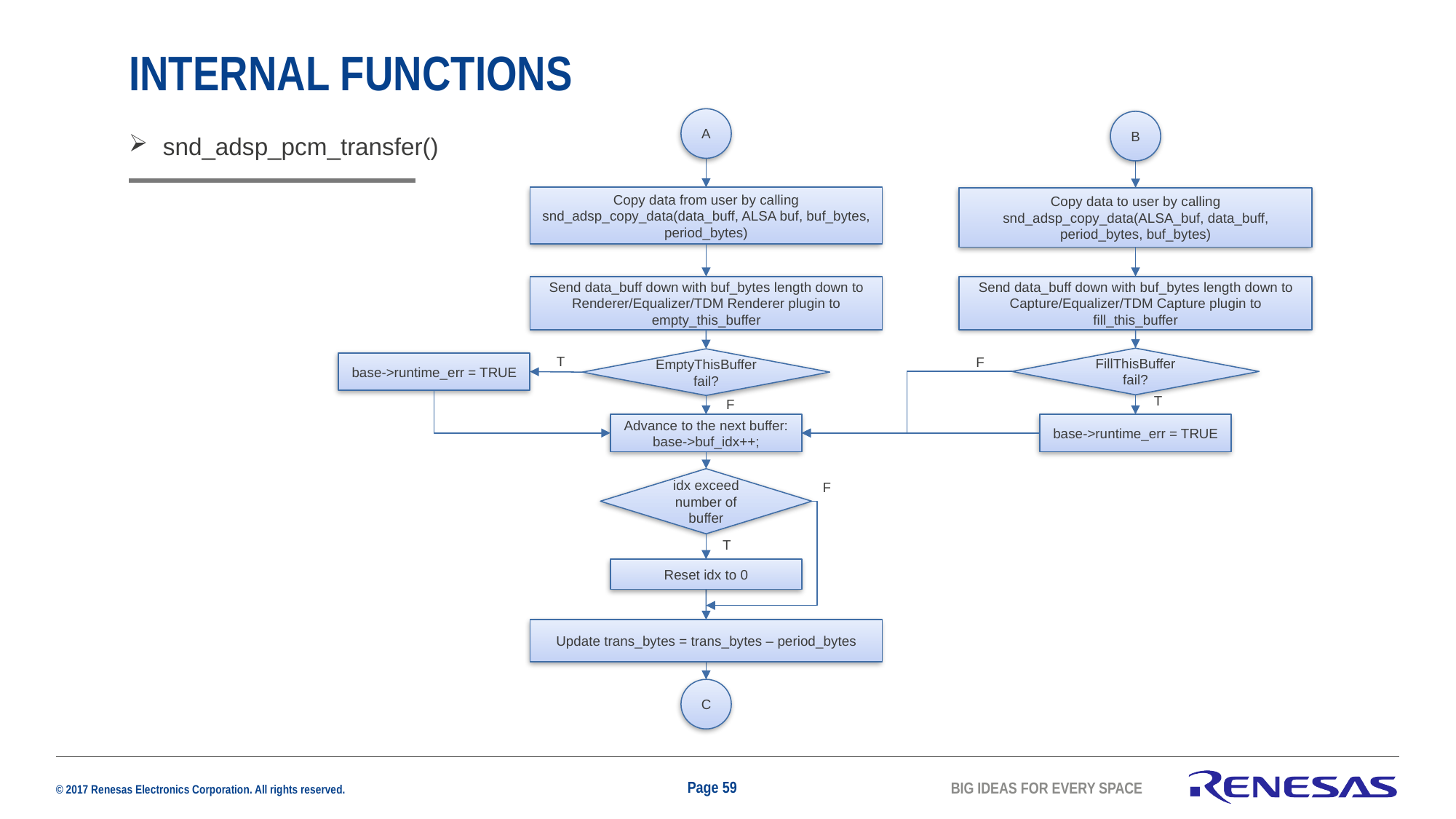

# INTERNAL FUNCTIONS
A
B
snd_adsp_pcm_transfer()
Copy data from user by calling snd_adsp_copy_data(data_buff, ALSA buf, buf_bytes, period_bytes)
Copy data to user by calling snd_adsp_copy_data(ALSA_buf, data_buff, period_bytes, buf_bytes)
Send data_buff down with buf_bytes length down to Renderer/Equalizer/TDM Renderer plugin to empty_this_buffer
Send data_buff down with buf_bytes length down to Capture/Equalizer/TDM Capture plugin to fill_this_buffer
T
FillThisBuffer fail?
F
EmptyThisBuffer fail?
base->runtime_err = TRUE
T
F
Advance to the next buffer:
base->buf_idx++;
base->runtime_err = TRUE
idx exceed number of buffer
F
T
Reset idx to 0
Update trans_bytes = trans_bytes – period_bytes
C
Page 59